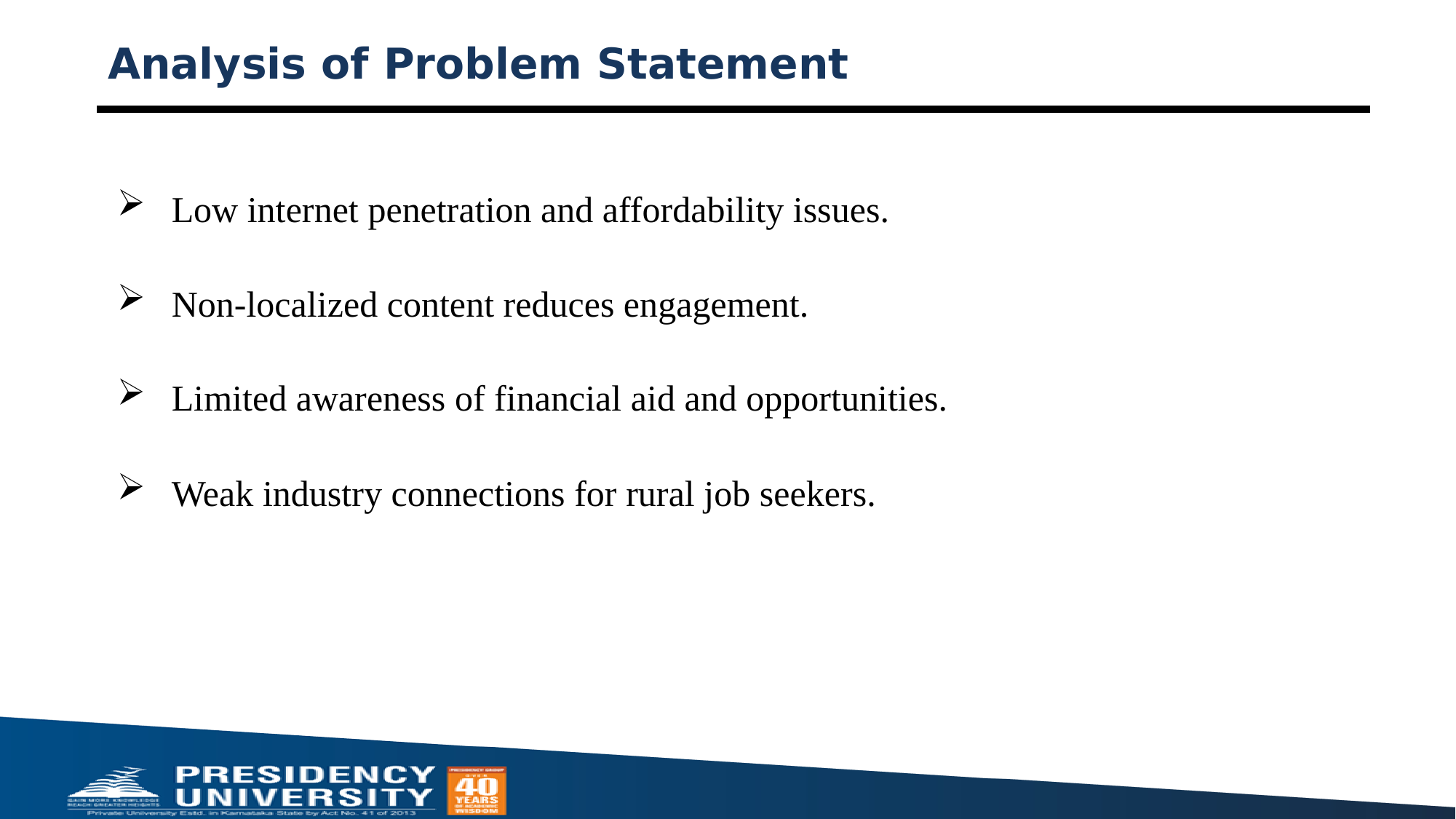

# Analysis of Problem Statement
 Low internet penetration and affordability issues.
 Non-localized content reduces engagement.
 Limited awareness of financial aid and opportunities.
 Weak industry connections for rural job seekers.